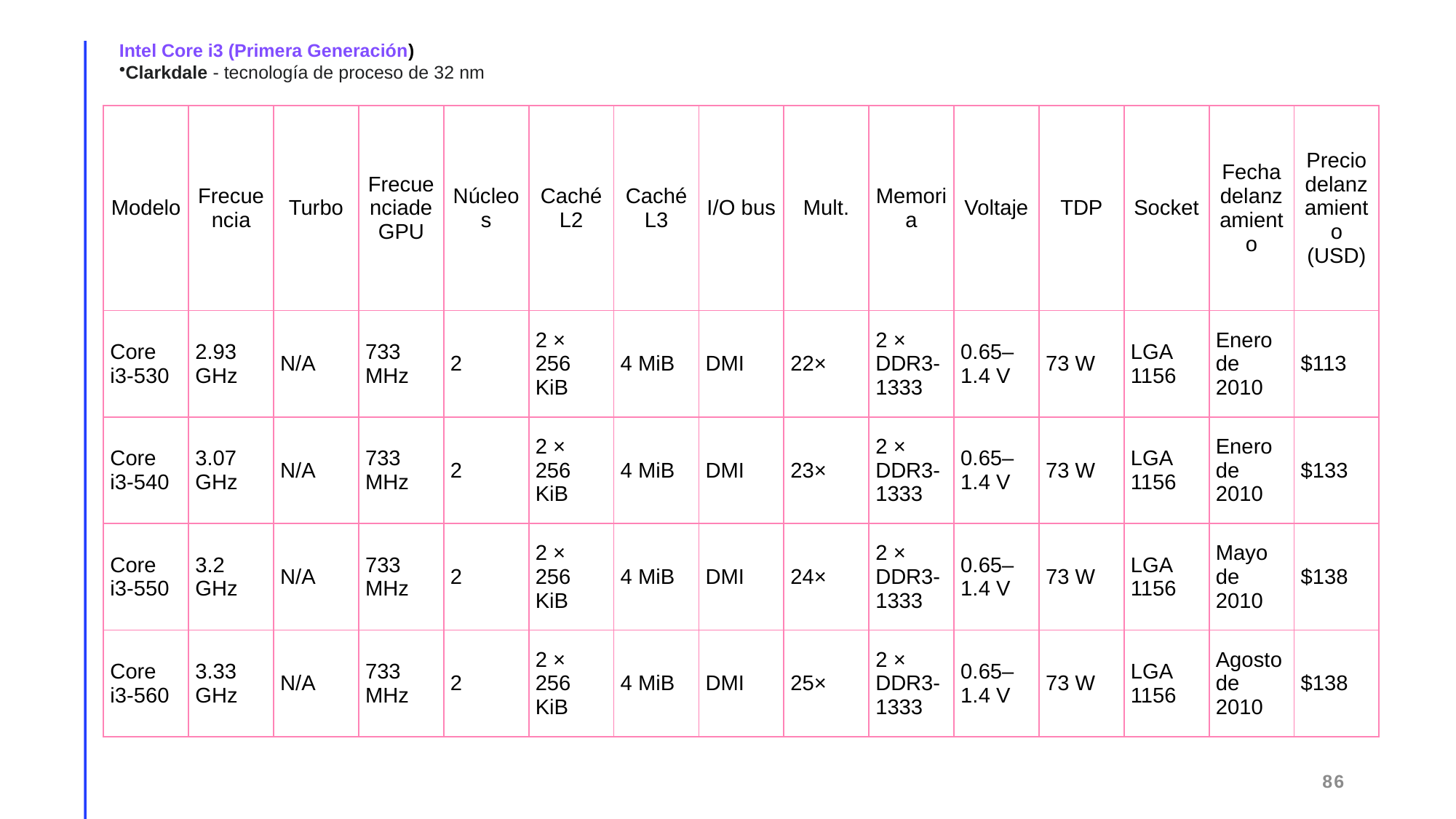

Intel Core i3 (Primera Generación)
Clarkdale - tecnología de proceso de 32 nm
| Modelo | Frecuencia | Turbo | Frecuenciade GPU | Núcleos | CachéL2 | CachéL3 | I/O bus | Mult. | Memoria | Voltaje | TDP | Socket | Fecha delanzamiento | Precio delanzamiento (USD) |
| --- | --- | --- | --- | --- | --- | --- | --- | --- | --- | --- | --- | --- | --- | --- |
| Core i3-530 | 2.93 GHz | N/A | 733 MHz | 2 | 2 × 256 KiB | 4 MiB | DMI | 22× | 2 × DDR3-1333 | 0.65–1.4 V | 73 W | LGA 1156 | Enero de 2010 | $113 |
| Core i3-540 | 3.07 GHz | N/A | 733 MHz | 2 | 2 × 256 KiB | 4 MiB | DMI | 23× | 2 × DDR3-1333 | 0.65–1.4 V | 73 W | LGA 1156 | Enero de 2010 | $133 |
| Core i3-550 | 3.2 GHz | N/A | 733 MHz | 2 | 2 × 256 KiB | 4 MiB | DMI | 24× | 2 × DDR3-1333 | 0.65–1.4 V | 73 W | LGA 1156 | Mayo de 2010 | $138 |
| Core i3-560 | 3.33 GHz | N/A | 733 MHz | 2 | 2 × 256 KiB | 4 MiB | DMI | 25× | 2 × DDR3-1333 | 0.65–1.4 V | 73 W | LGA 1156 | Agosto de 2010 | $138 |
86